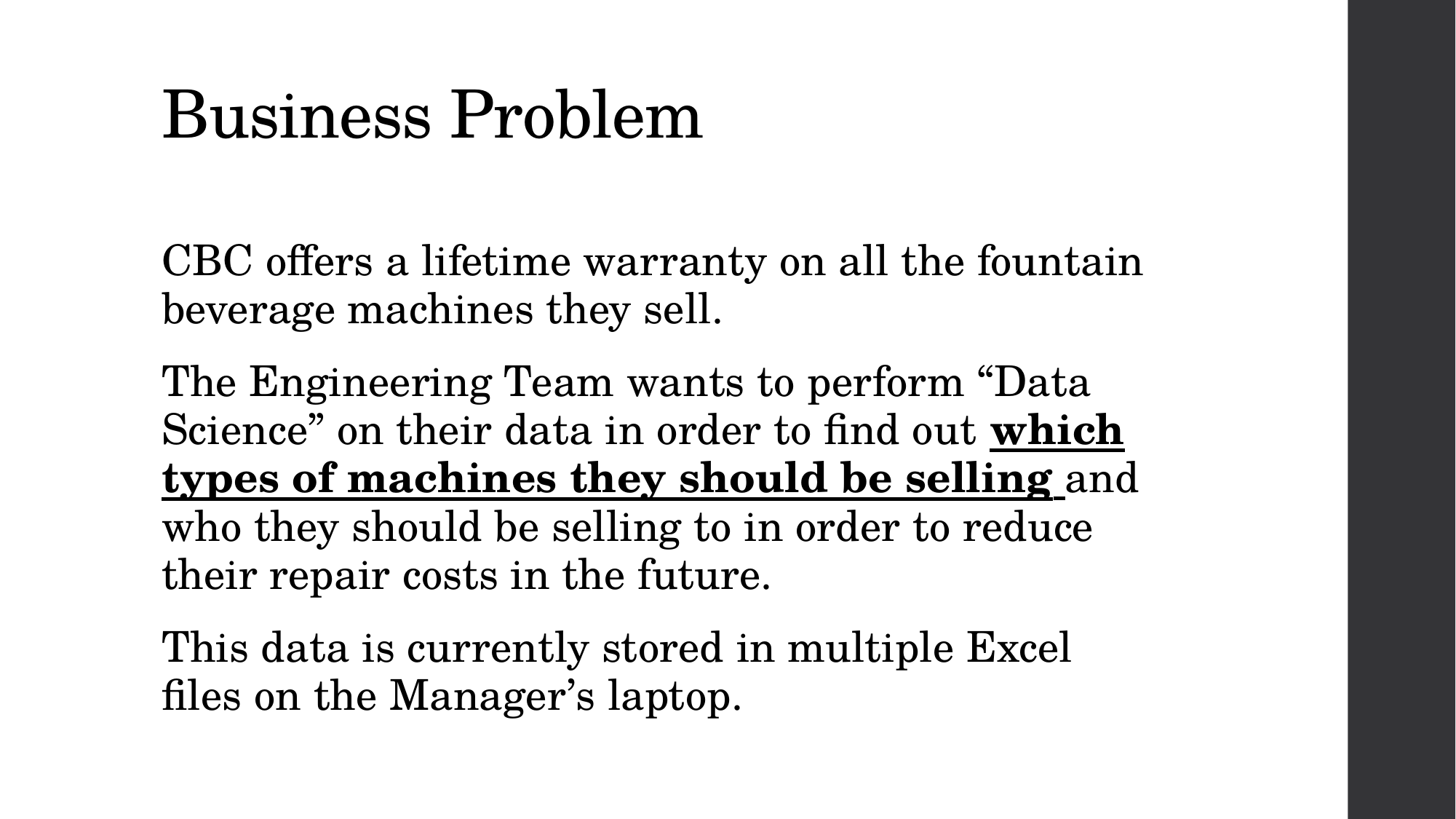

# Business Problem
CBC offers a lifetime warranty on all the fountain beverage machines they sell.
The Engineering Team wants to perform “Data Science” on their data in order to find out which types of machines they should be selling and who they should be selling to in order to reduce their repair costs in the future.
This data is currently stored in multiple Excel files on the Manager’s laptop.